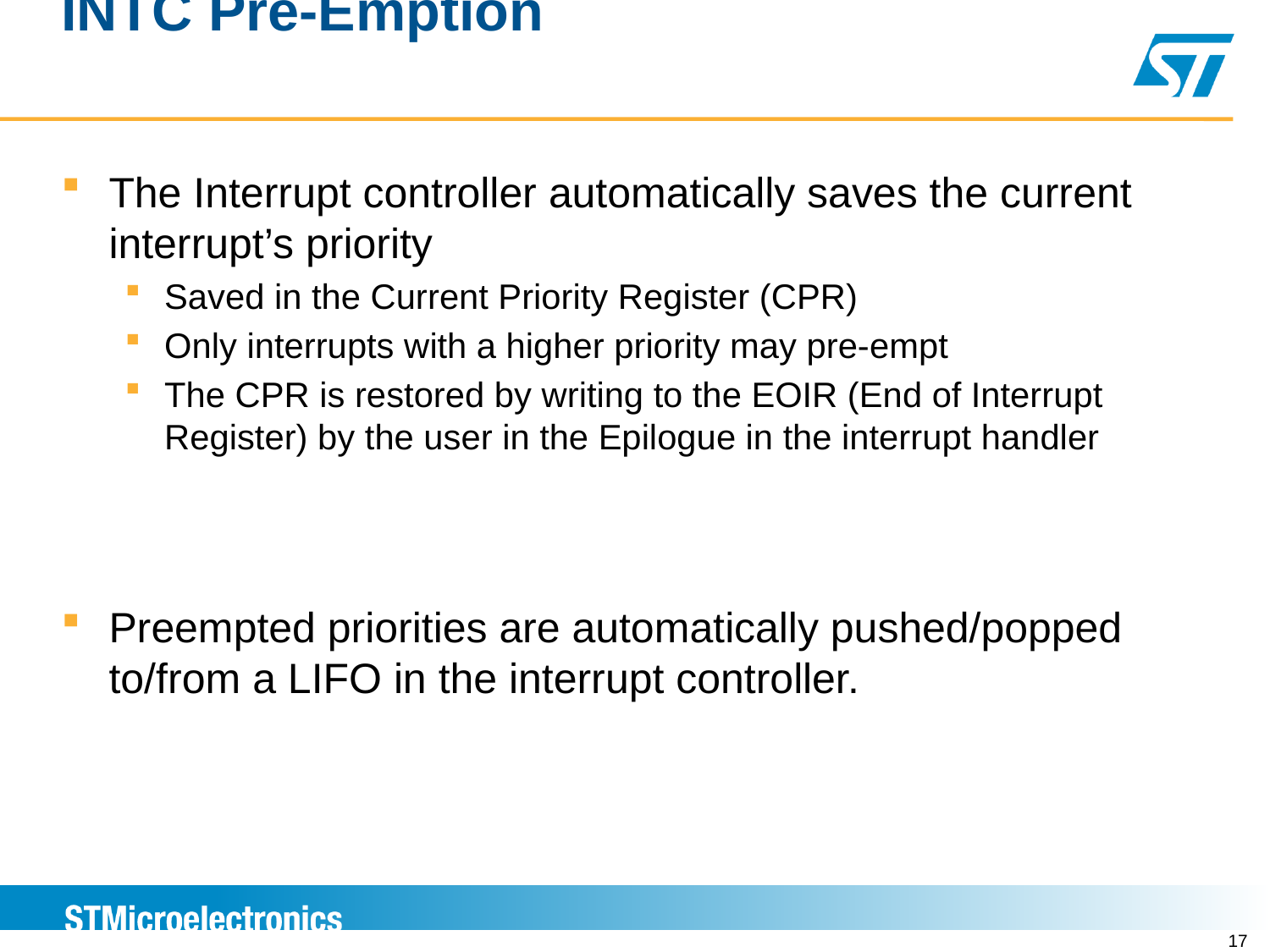

# INTC Pre-Emption
The Interrupt controller automatically saves the current interrupt’s priority
Saved in the Current Priority Register (CPR)
Only interrupts with a higher priority may pre-empt
The CPR is restored by writing to the EOIR (End of Interrupt Register) by the user in the Epilogue in the interrupt handler

Preempted priorities are automatically pushed/popped to/from a LIFO in the interrupt controller.
17